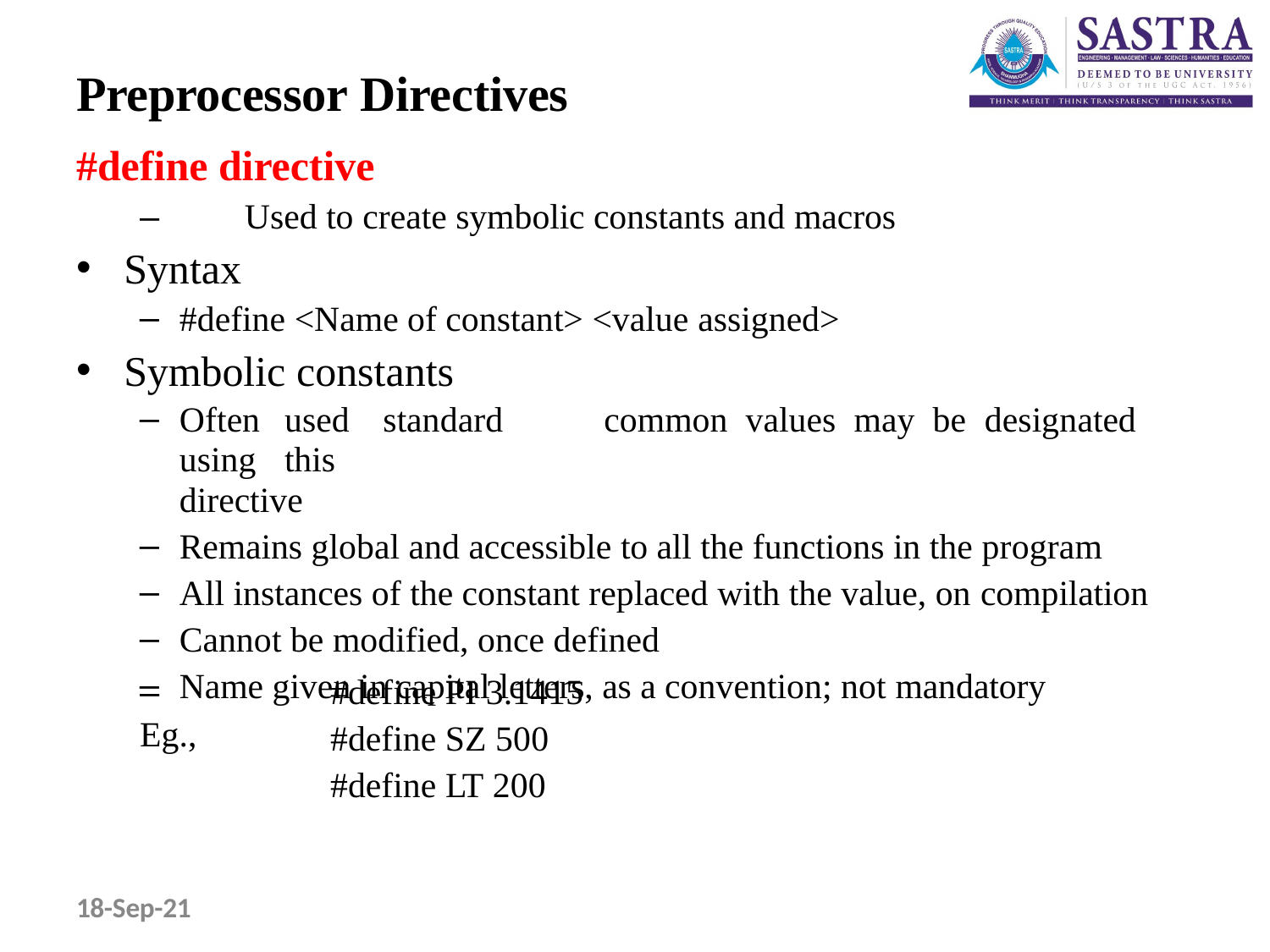

# Preprocessor Directives
#define directive
–	Used to create symbolic constants and macros
Syntax
#define <Name of constant> <value assigned>
Symbolic constants
Often	used	standard	common	values	may	be	designated	using	this
directive
Remains global and accessible to all the functions in the program
All instances of the constant replaced with the value, on compilation
Cannot be modified, once defined
Name given in capital letters, as a convention; not mandatory
#define PI 3.1415
#define SZ 500
#define LT 200
–	Eg.,
18-Sep-21